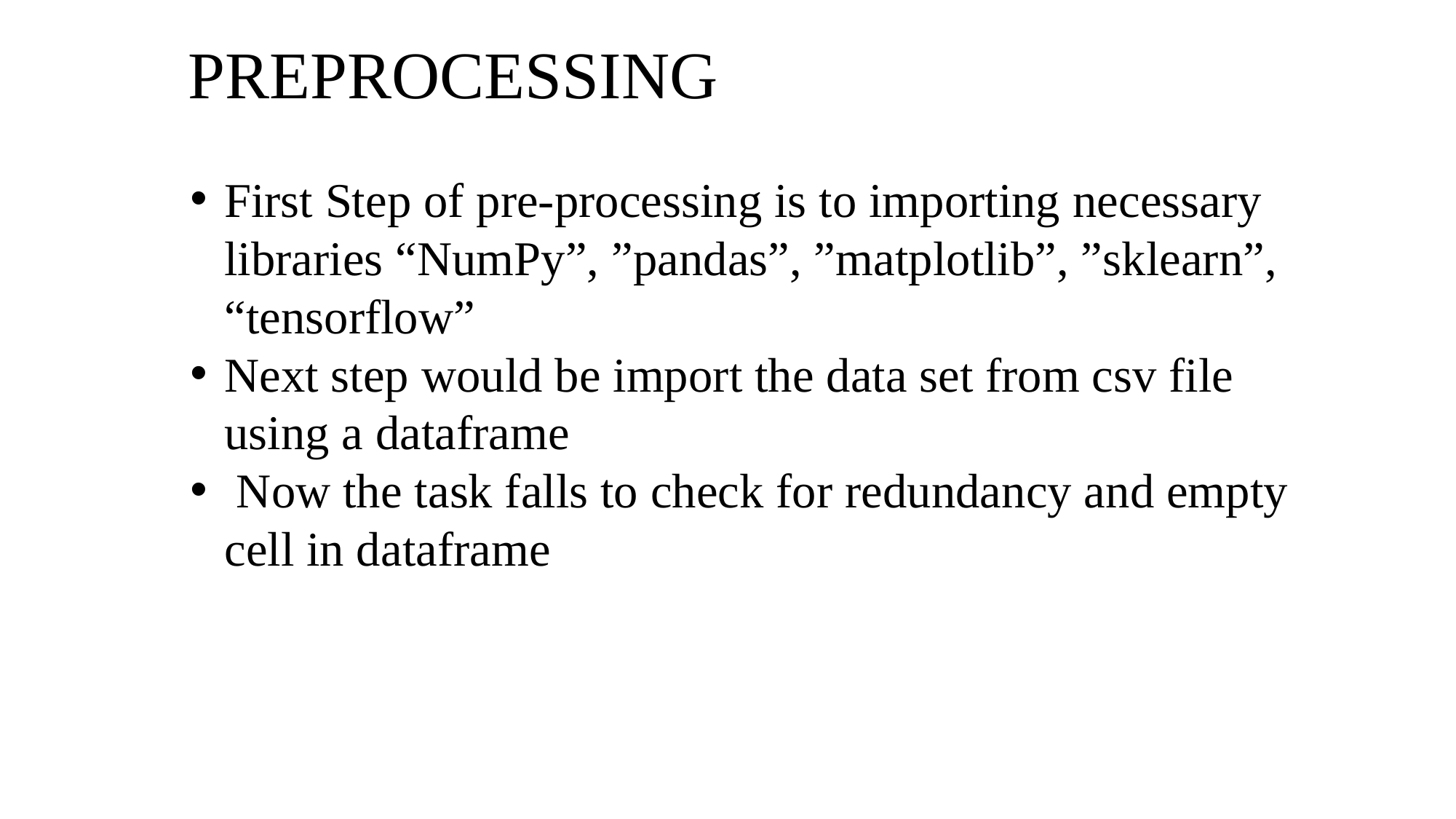

# PREPROCESSING
First Step of pre-processing is to importing necessary libraries “NumPy”, ”pandas”, ”matplotlib”, ”sklearn”, “tensorflow”
Next step would be import the data set from csv file using a dataframe
 Now the task falls to check for redundancy and empty cell in dataframe